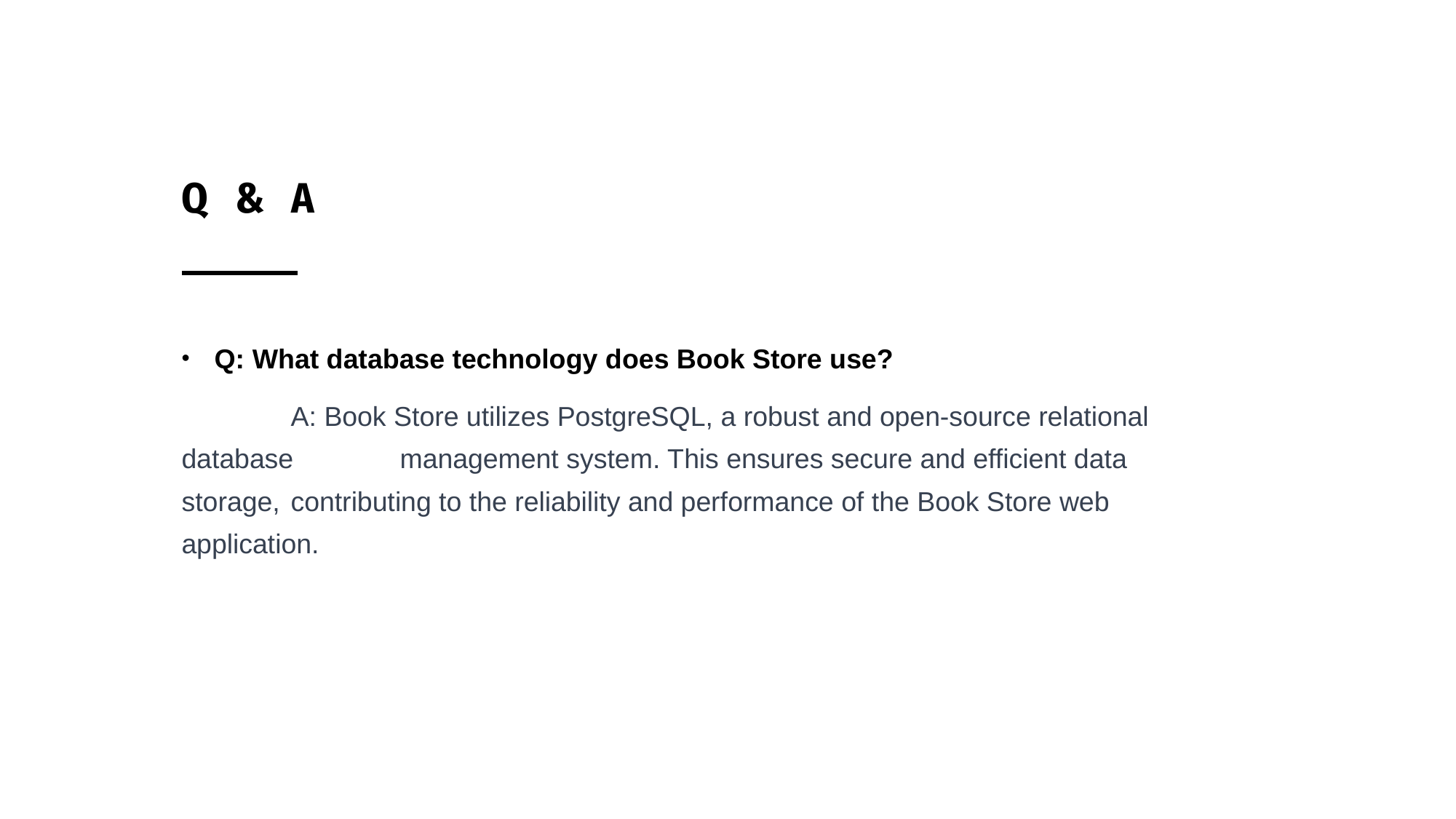

# Q & A
Q: What database technology does Book Store use?
	A: Book Store utilizes PostgreSQL, a robust and open-source relational database 	management system. This ensures secure and efficient data storage, 	contributing to the reliability and performance of the Book Store web 	application.